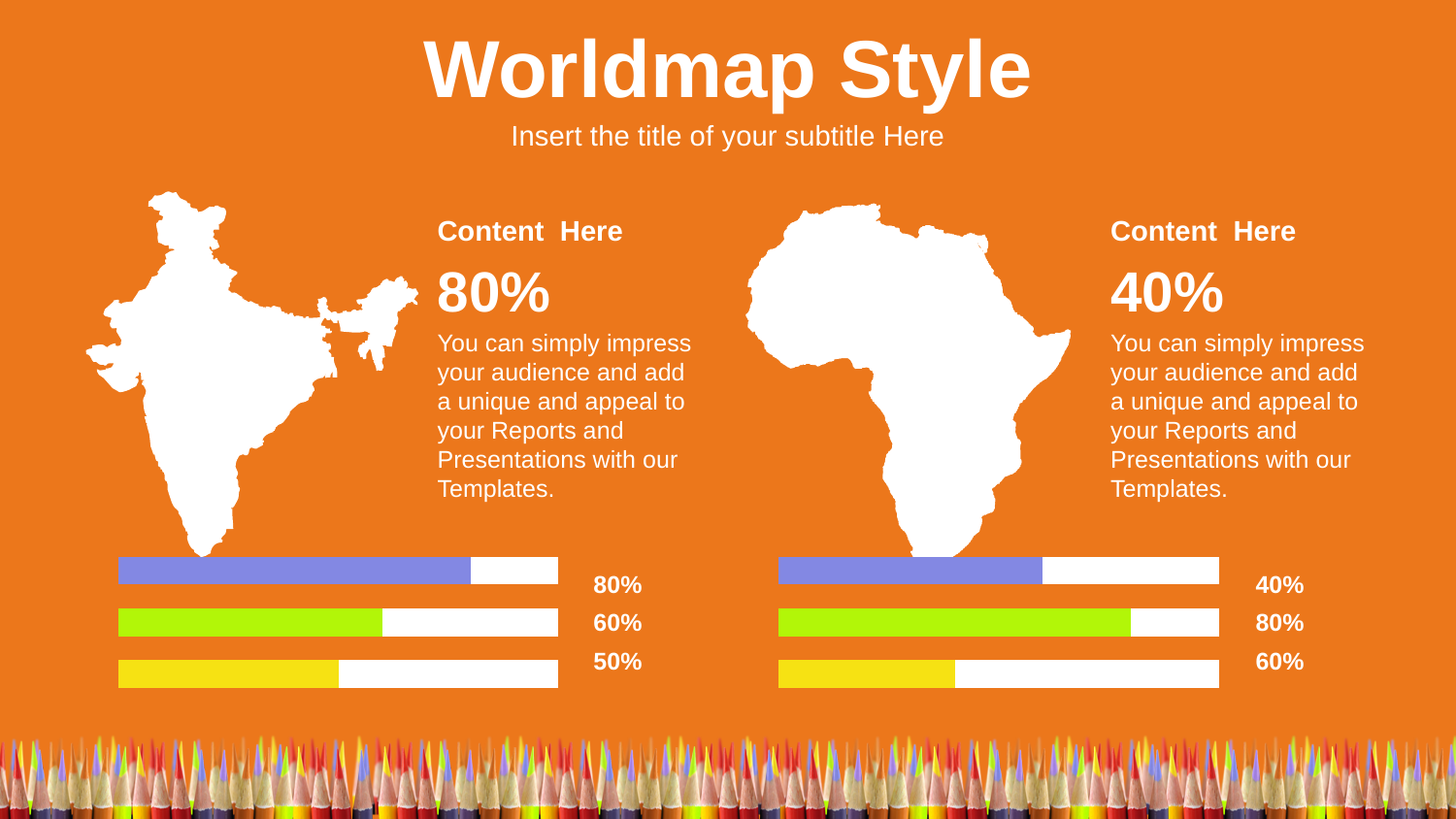

Worldmap Style
Insert the title of your subtitle Here

Content  Here
80%
You can simply impress your audience and add a unique and appeal to your Reports and Presentations with our Templates.
Content  Here
40%
You can simply impress your audience and add a unique and appeal to your Reports and Presentations with our Templates.

### Chart

| Category | Text | Text2 |
|---|---|---|
| 1 | 50.0 | 50.0 |
| 2 | 60.0 | 40.0 |
| 3 | 80.0 | 20.0 |

### Chart

| Category | Text | Text2 |
|---|---|---|
| 1 | 40.0 | 60.0 |
| 2 | 80.0 | 20.0 |
| 3 | 60.0 | 40.0 |
80%
60%
50%
40%
80%
60%